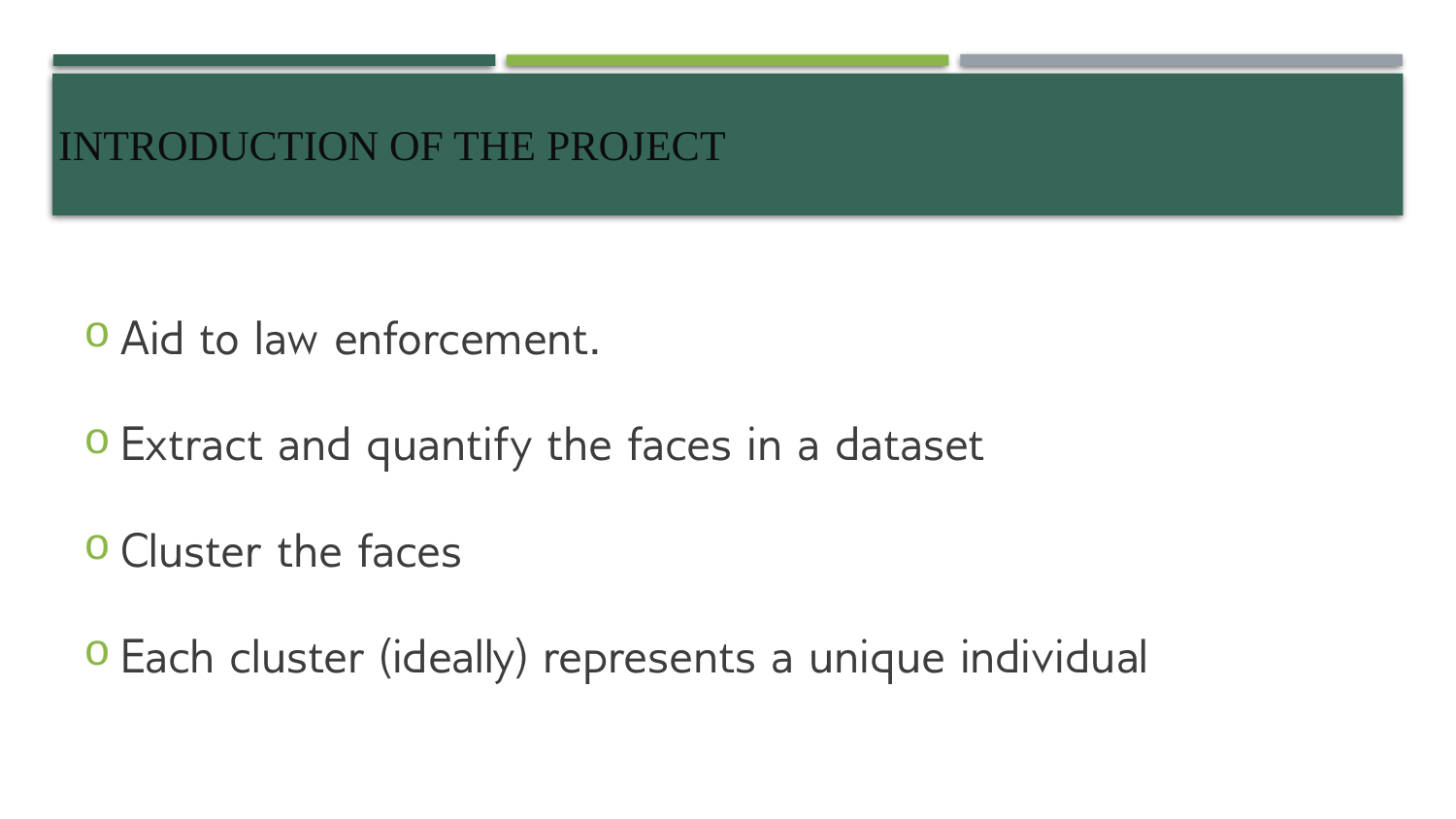

# Introduction of the Project
Aid to law enforcement.
Extract and quantify the faces in a dataset
Cluster the faces
Each cluster (ideally) represents a unique individual